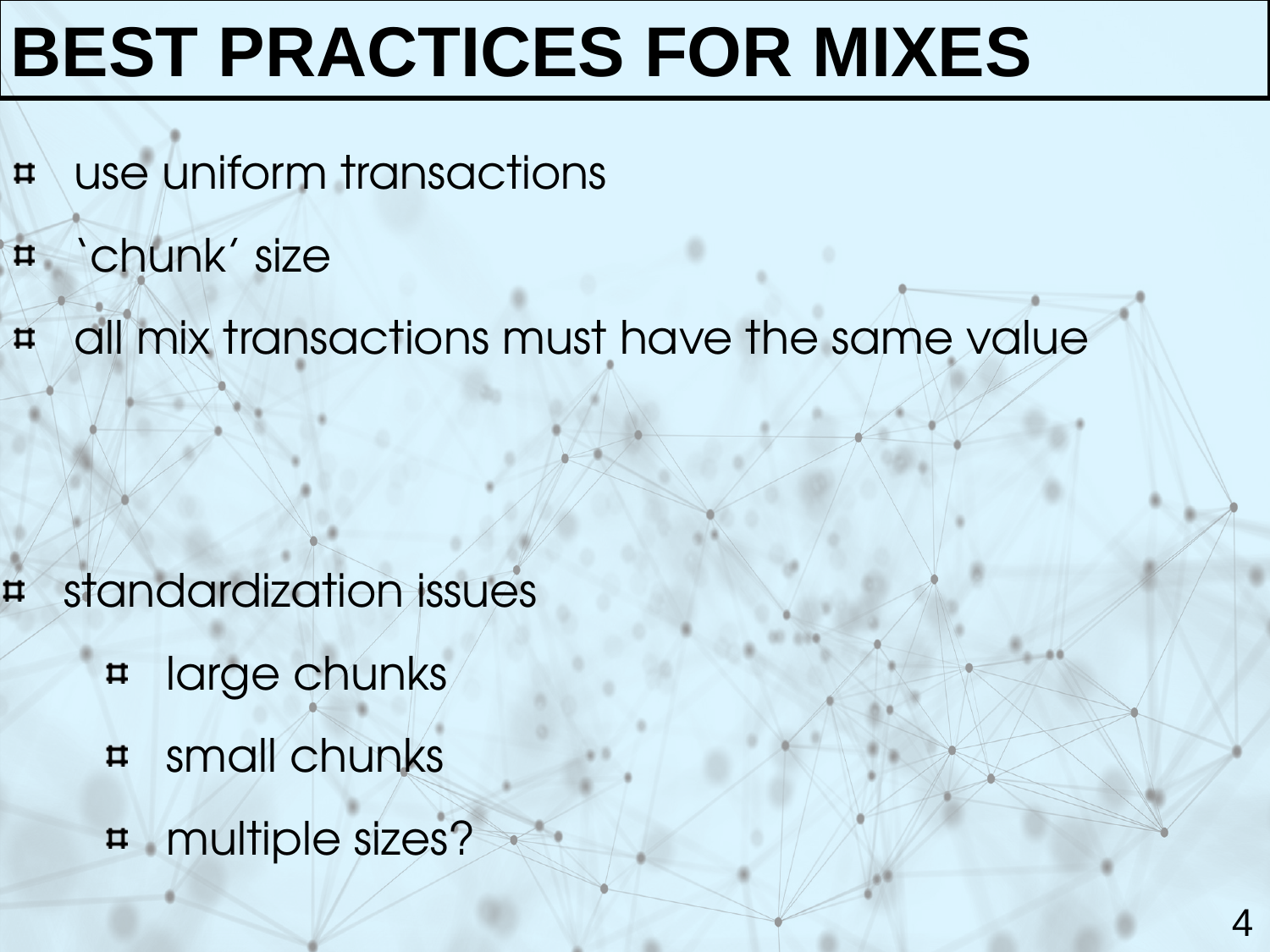

Best practices for mixes
use uniform transactions
‘chunk’ size
all mix transactions must have the same value
standardization issues
large chunks
small chunks
multiple sizes?
4